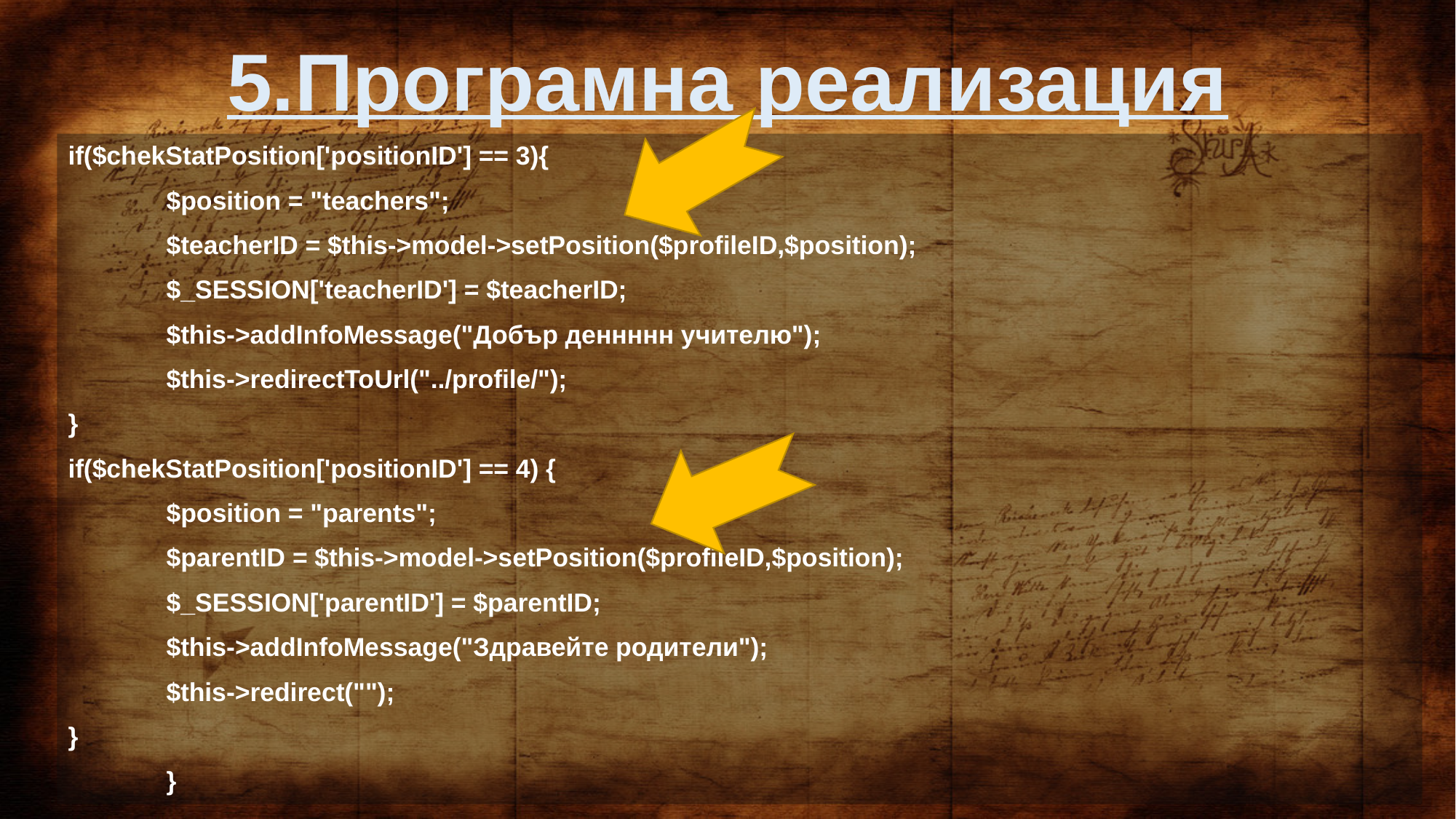

5.Програмна реализация

if($chekStatPosition['positionID'] == 3){
	$position = "teachers";
	$teacherID = $this->model->setPosition($profileID,$position);
	$_SESSION['teacherID'] = $teacherID;
	$this->addInfoMessage("Добър деннннн учителю");
	$this->redirectToUrl("../profile/");
}
if($chekStatPosition['positionID'] == 4) {
	$position = "parents";
	$parentID = $this->model->setPosition($profileID,$position);
	$_SESSION['parentID'] = $parentID;
	$this->addInfoMessage("Здравейте родители");
	$this->redirect("");
}
	}